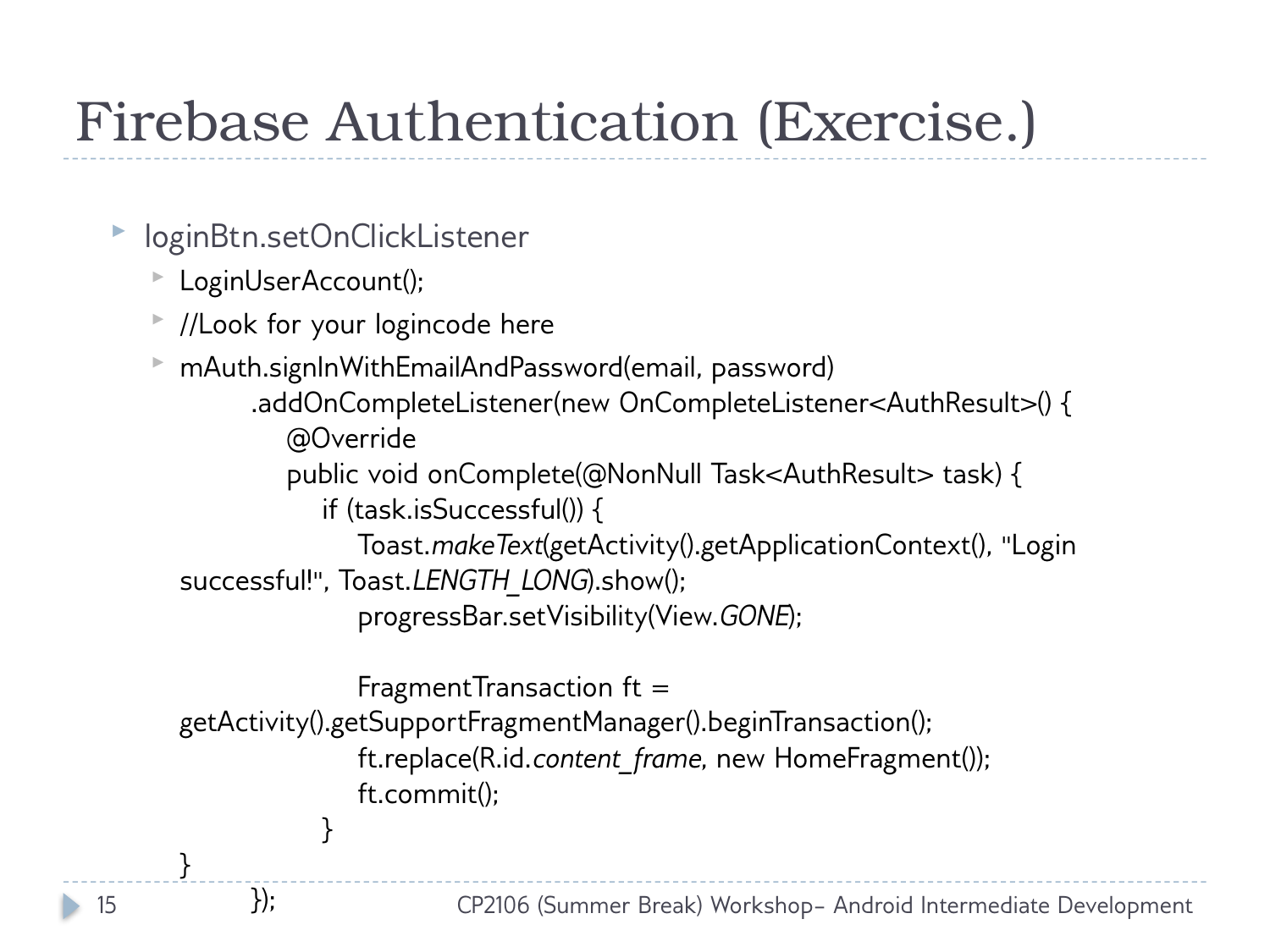

# Firebase Authentication (Exercise.)

loginBtn.setOnClickListener
LoginUserAccount();
//Look for your logincode here
mAuth.signInWithEmailAndPassword(email, password)
        .addOnCompleteListener(new OnCompleteListener<AuthResult>() {
            @Override
            public void onComplete(@NonNull Task<AuthResult> task) {
                if (task.isSuccessful()) {
                    Toast.makeText(getActivity().getApplicationContext(), "Login successful!", Toast.LENGTH_LONG).show();
                    progressBar.setVisibility(View.GONE);
                    FragmentTransaction ft = getActivity().getSupportFragmentManager().beginTransaction();
                    ft.replace(R.id.content_frame, new HomeFragment());
                    ft.commit();
                }
}
        });

15
CP2106 (Summer Break) Workshop– Android Intermediate Development